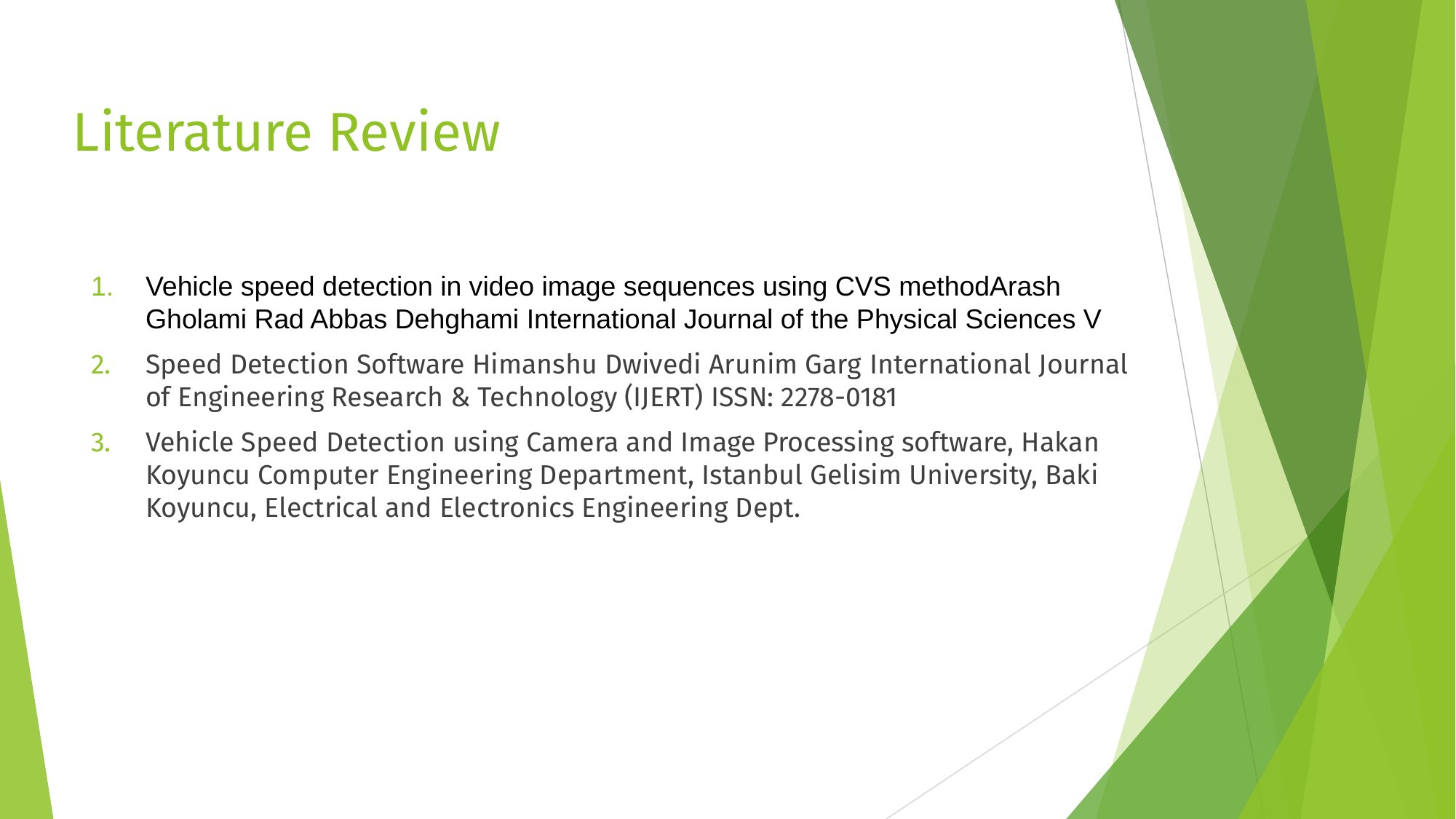

# Literature Review
Vehicle speed detection in video image sequences using CVS methodArash Gholami Rad Abbas Dehghami International Journal of the Physical Sciences V
Speed Detection Software Himanshu Dwivedi Arunim Garg International Journal of Engineering Research & Technology (IJERT) ISSN: 2278-0181
Vehicle Speed Detection using Camera and Image Processing software, Hakan Koyuncu Computer Engineering Department, Istanbul Gelisim University, Baki Koyuncu, Electrical and Electronics Engineering Dept.
6